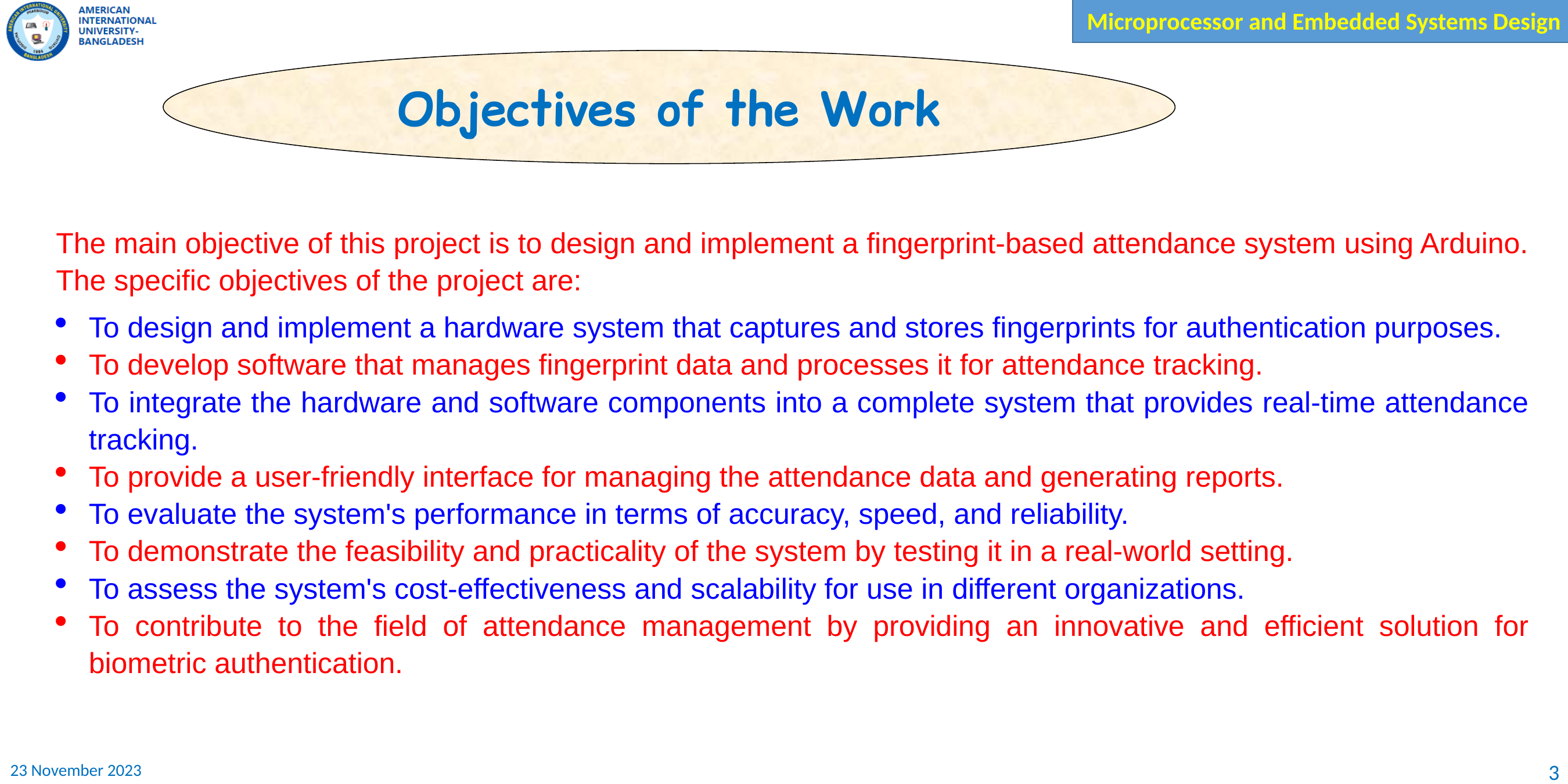

Objectives of the Work
The main objective of this project is to design and implement a fingerprint-based attendance system using Arduino. The specific objectives of the project are:
To design and implement a hardware system that captures and stores fingerprints for authentication purposes.
To develop software that manages fingerprint data and processes it for attendance tracking.
To integrate the hardware and software components into a complete system that provides real-time attendance tracking.
To provide a user-friendly interface for managing the attendance data and generating reports.
To evaluate the system's performance in terms of accuracy, speed, and reliability.
To demonstrate the feasibility and practicality of the system by testing it in a real-world setting.
To assess the system's cost-effectiveness and scalability for use in different organizations.
To contribute to the field of attendance management by providing an innovative and efficient solution for biometric authentication.
3